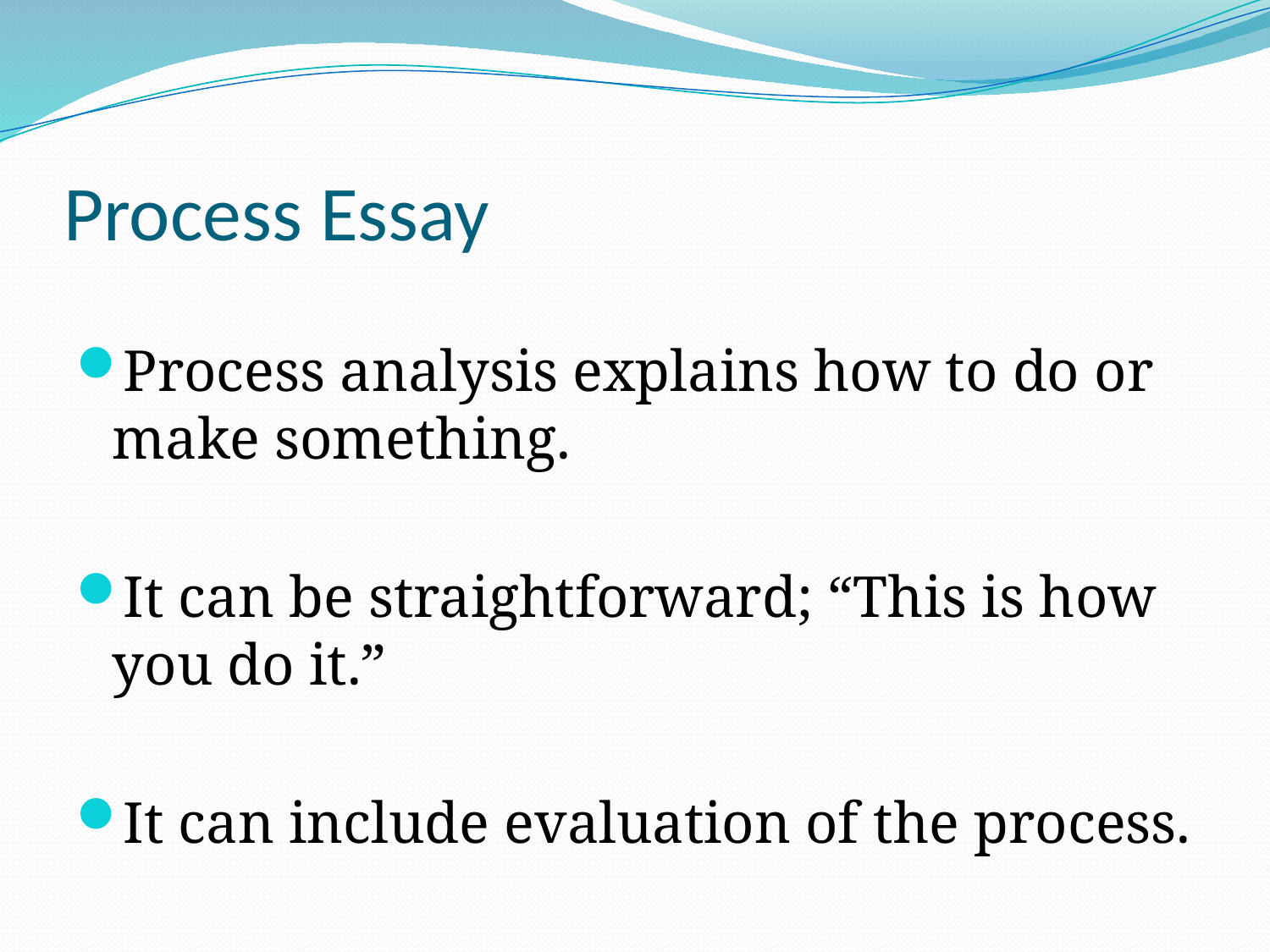

# Process Essay

Process analysis explains how to do or make something.

It can be straightforward; “This is how you do it.”

It can include evaluation of the process.